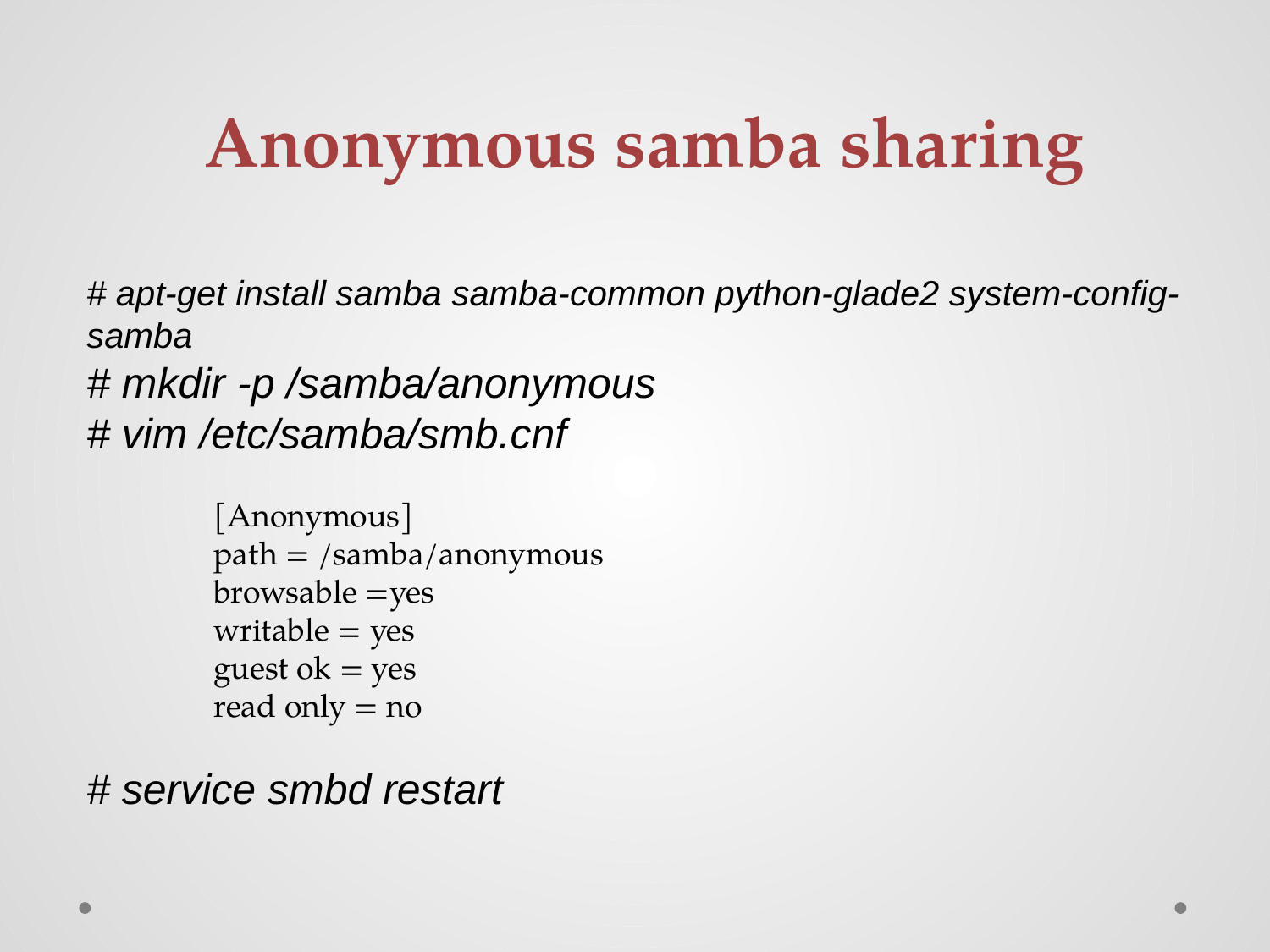

Anonymous samba sharing
# apt-get install samba samba-common python-glade2 system-config-samba
# mkdir -p /samba/anonymous
# vim /etc/samba/smb.cnf

	[Anonymous]
	path = /samba/anonymous
	browsable =yes
	writable = yes
	guest ok = yes
	read only = no

# service smbd restart